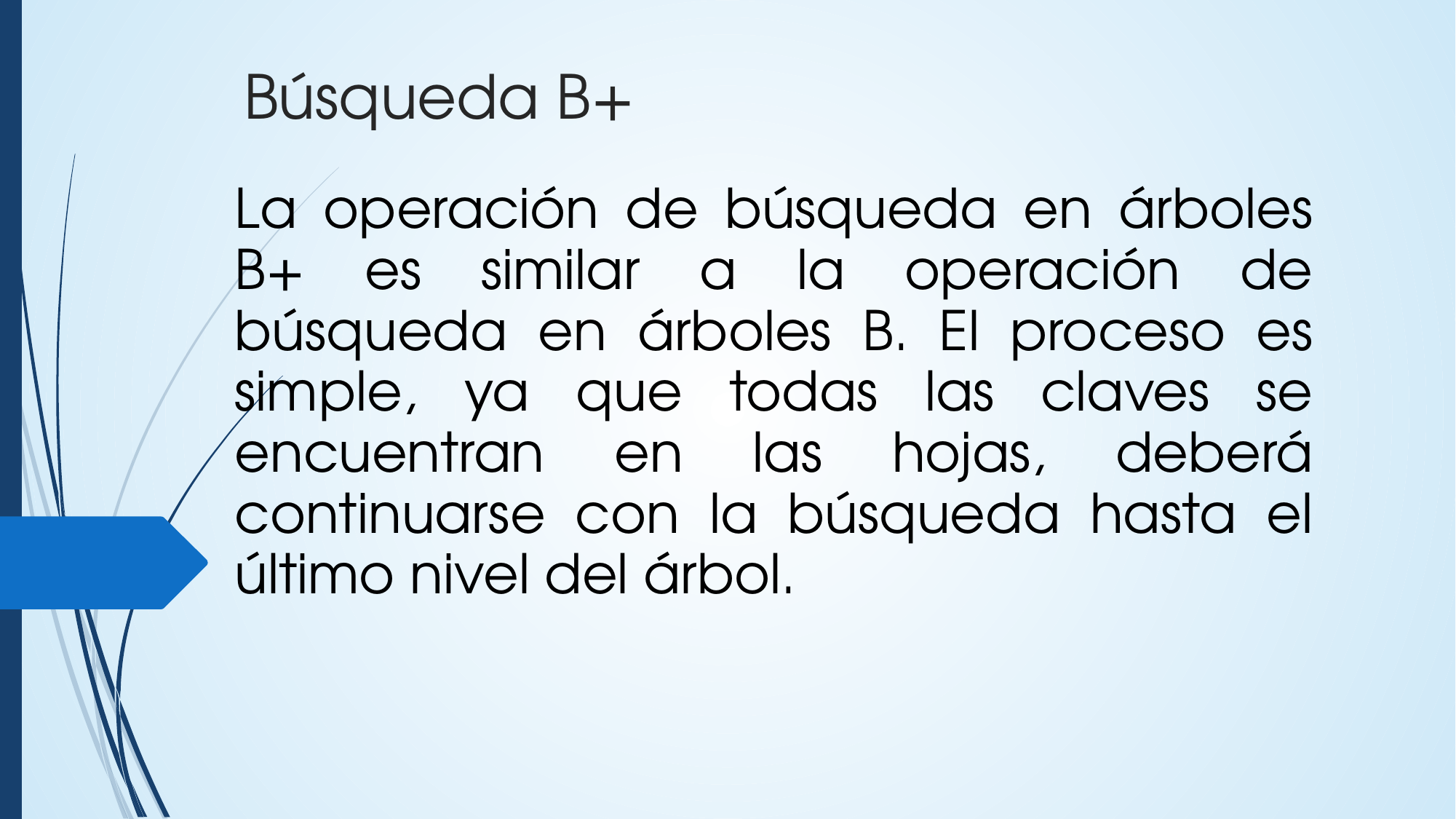

Búsqueda B+
La operación de búsqueda en árboles B+ es similar a la operación de búsqueda en árboles B. El proceso es simple, ya que todas las claves se encuentran en las hojas, deberá continuarse con la búsqueda hasta el último nivel del árbol.